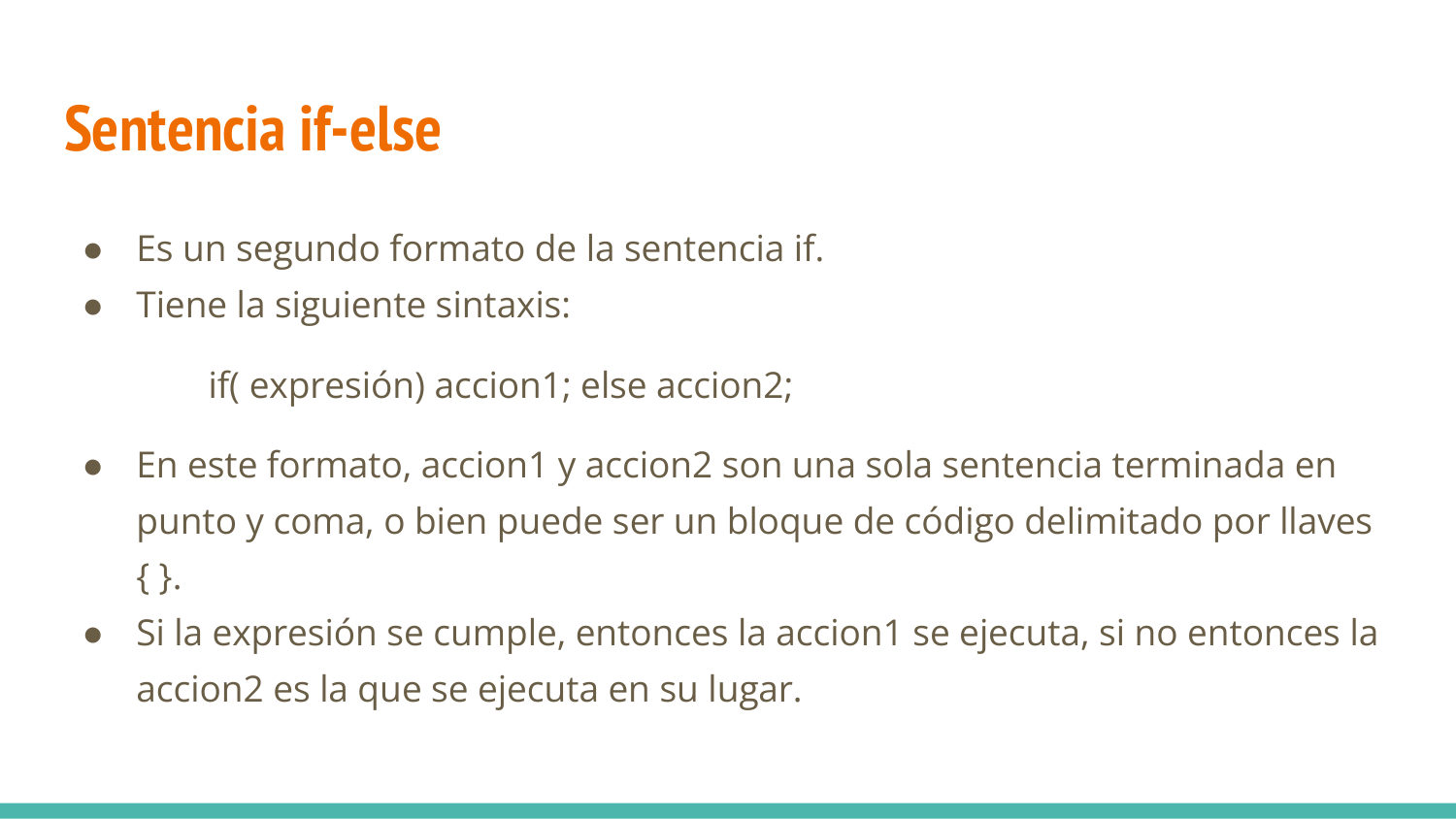

# Sentencia if-else
Es un segundo formato de la sentencia if.
Tiene la siguiente sintaxis:
		if( expresión) accion1; else accion2;
En este formato, accion1 y accion2 son una sola sentencia terminada en punto y coma, o bien puede ser un bloque de código delimitado por llaves { }.
Si la expresión se cumple, entonces la accion1 se ejecuta, si no entonces la accion2 es la que se ejecuta en su lugar.